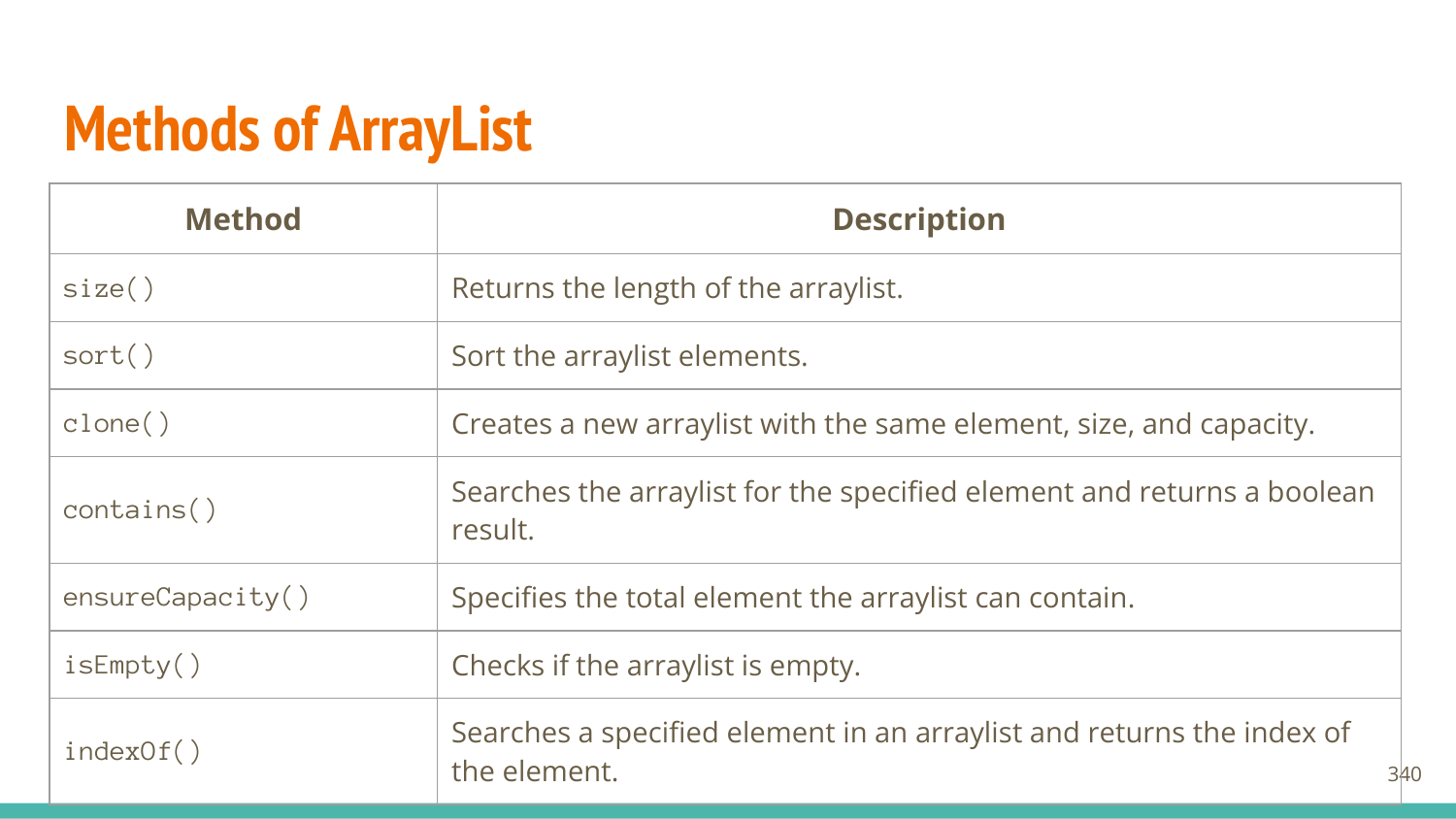

# Methods of ArrayList
| Method | Description |
| --- | --- |
| size() | Returns the length of the arraylist. |
| sort() | Sort the arraylist elements. |
| clone() | Creates a new arraylist with the same element, size, and capacity. |
| contains() | Searches the arraylist for the specified element and returns a boolean result. |
| ensureCapacity() | Specifies the total element the arraylist can contain. |
| isEmpty() | Checks if the arraylist is empty. |
| indexOf() | Searches a specified element in an arraylist and returns the index of the element. |
340